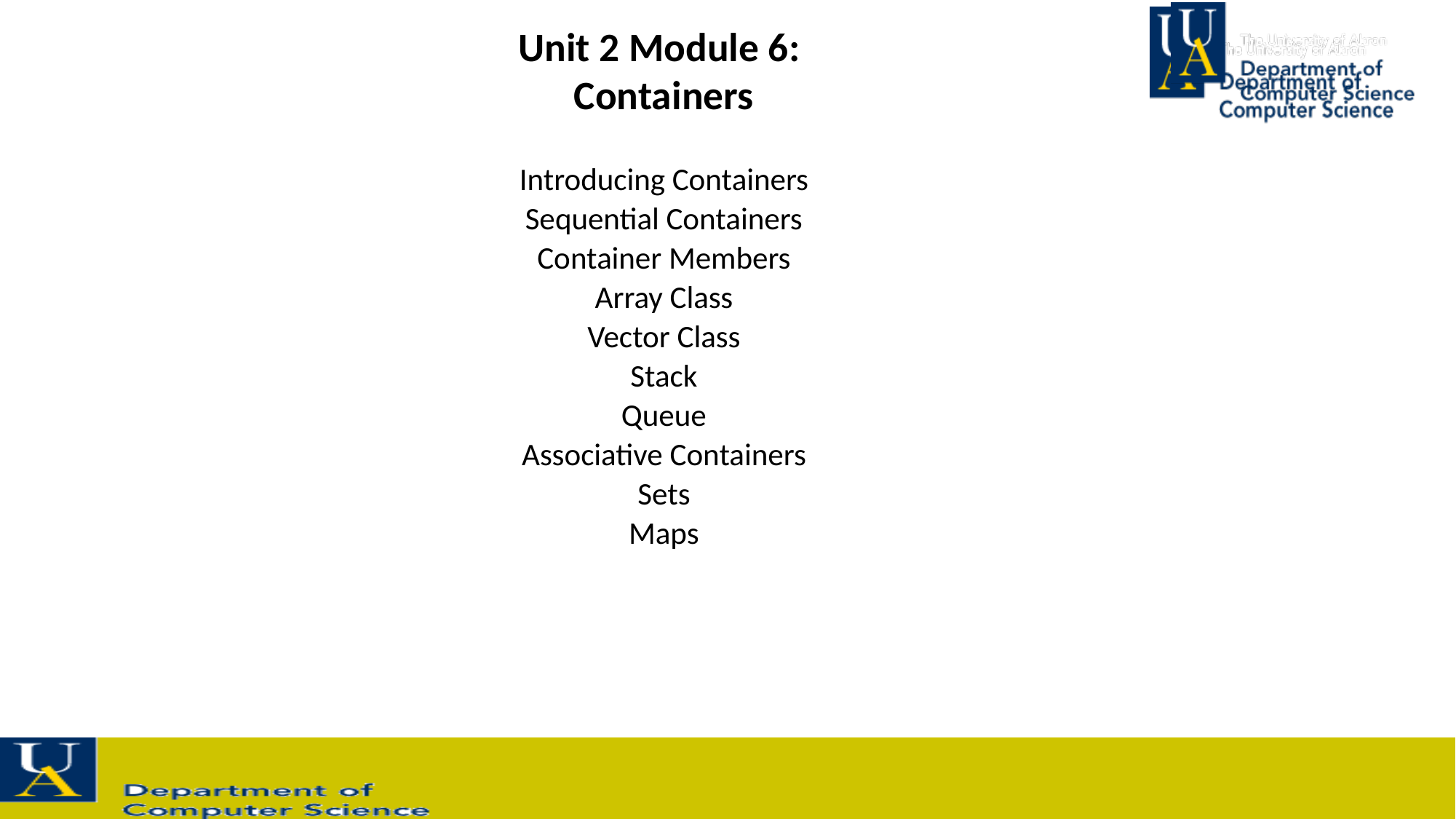

Unit 2 Module 6:
Containers

Introducing Containers
Sequential Containers
Container Members
Array Class
Vector Class
Stack
Queue
Associative Containers
Sets
Maps